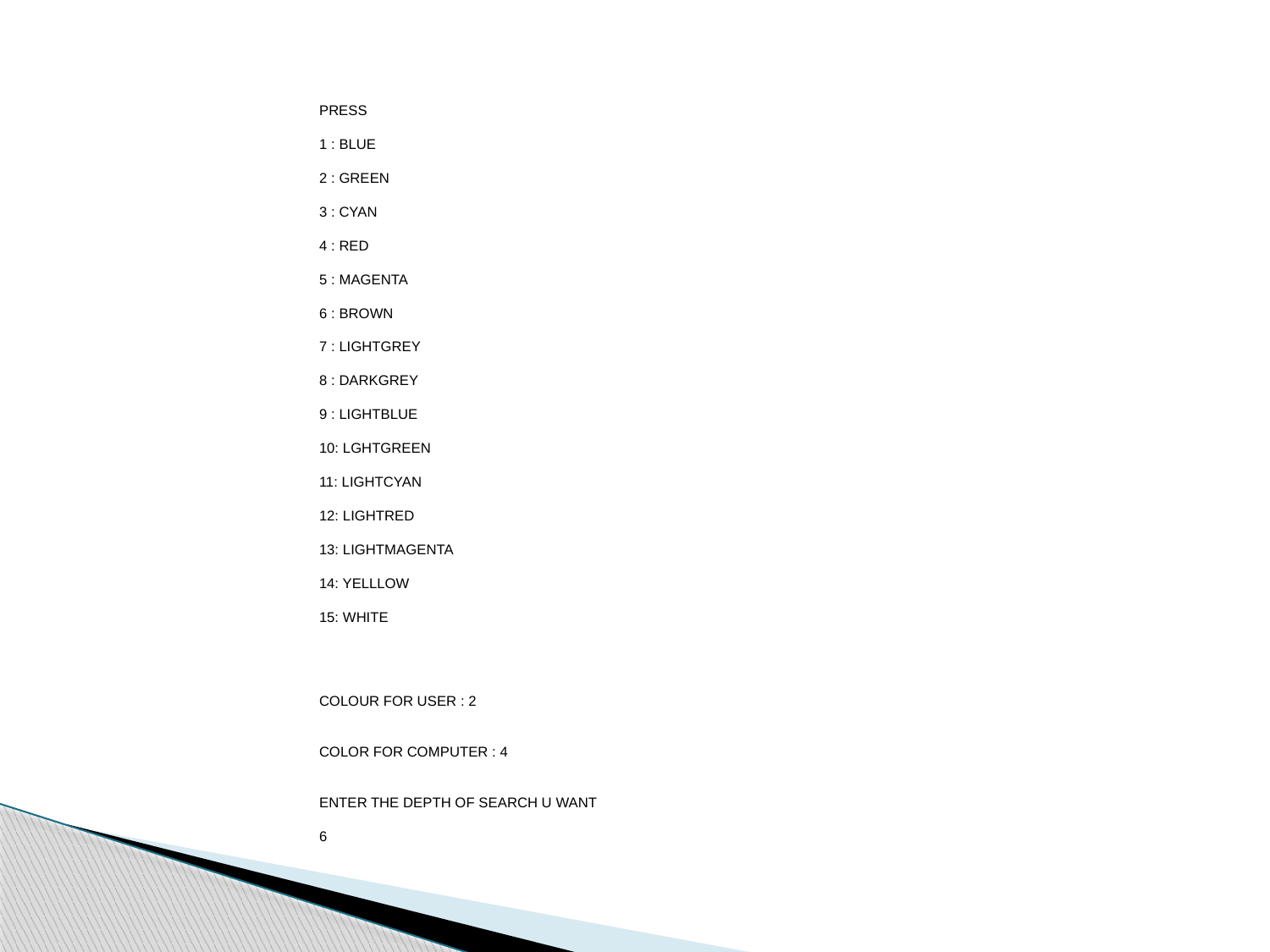

PRESS

1 : BLUE

2 : GREEN

3 : CYAN

4 : RED

5 : MAGENTA

6 : BROWN

7 : LIGHTGREY

8 : DARKGREY

9 : LIGHTBLUE

10: LGHTGREEN

11: LIGHTCYAN

12: LIGHTRED

13: LIGHTMAGENTA

14: YELLLOW

15: WHITE

COLOUR FOR USER : 2

COLOR FOR COMPUTER : 4

ENTER THE DEPTH OF SEARCH U WANT

6